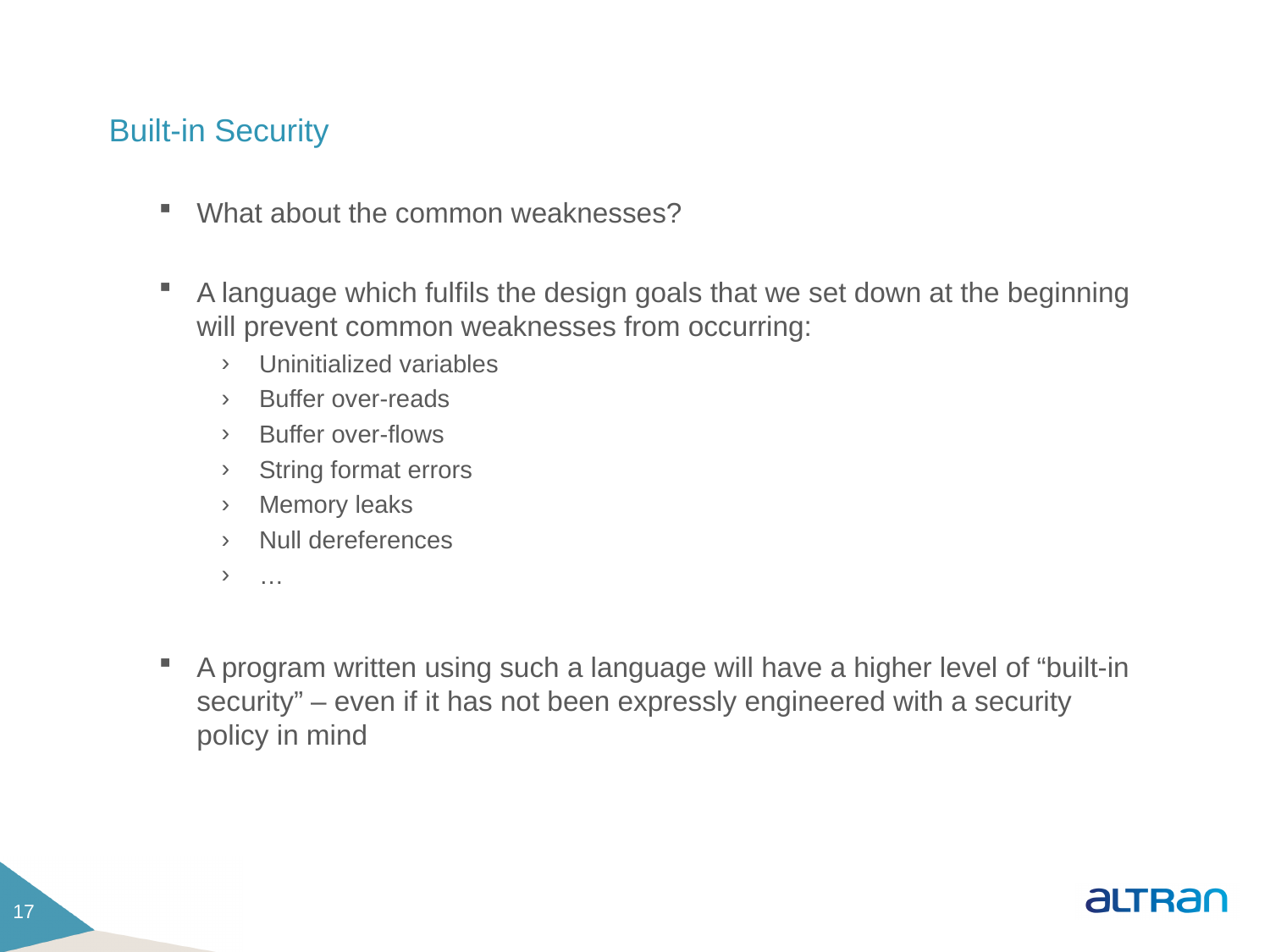

# Built-in Security
What about the common weaknesses?

A language which fulfils the design goals that we set down at the beginning will prevent common weaknesses from occurring:
Uninitialized variables
Buffer over-reads
Buffer over-flows
String format errors
Memory leaks
Null dereferences
…

A program written using such a language will have a higher level of “built-in security” – even if it has not been expressly engineered with a security policy in mind
17